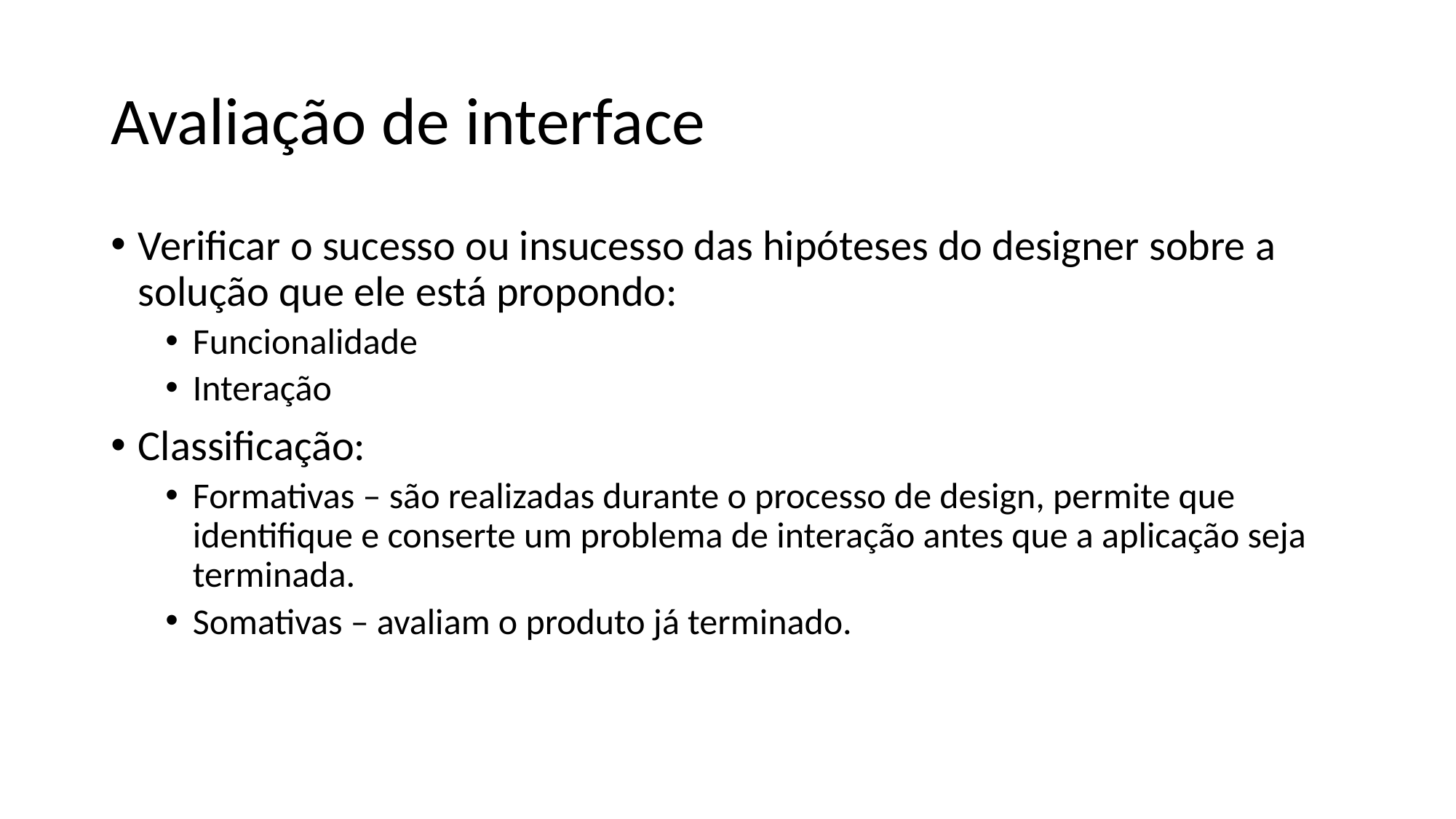

# Avaliação de interface
Verificar o sucesso ou insucesso das hipóteses do designer sobre a solução que ele está propondo:
Funcionalidade
Interação
Classificação:
Formativas – são realizadas durante o processo de design, permite que identifique e conserte um problema de interação antes que a aplicação seja terminada.
Somativas – avaliam o produto já terminado.